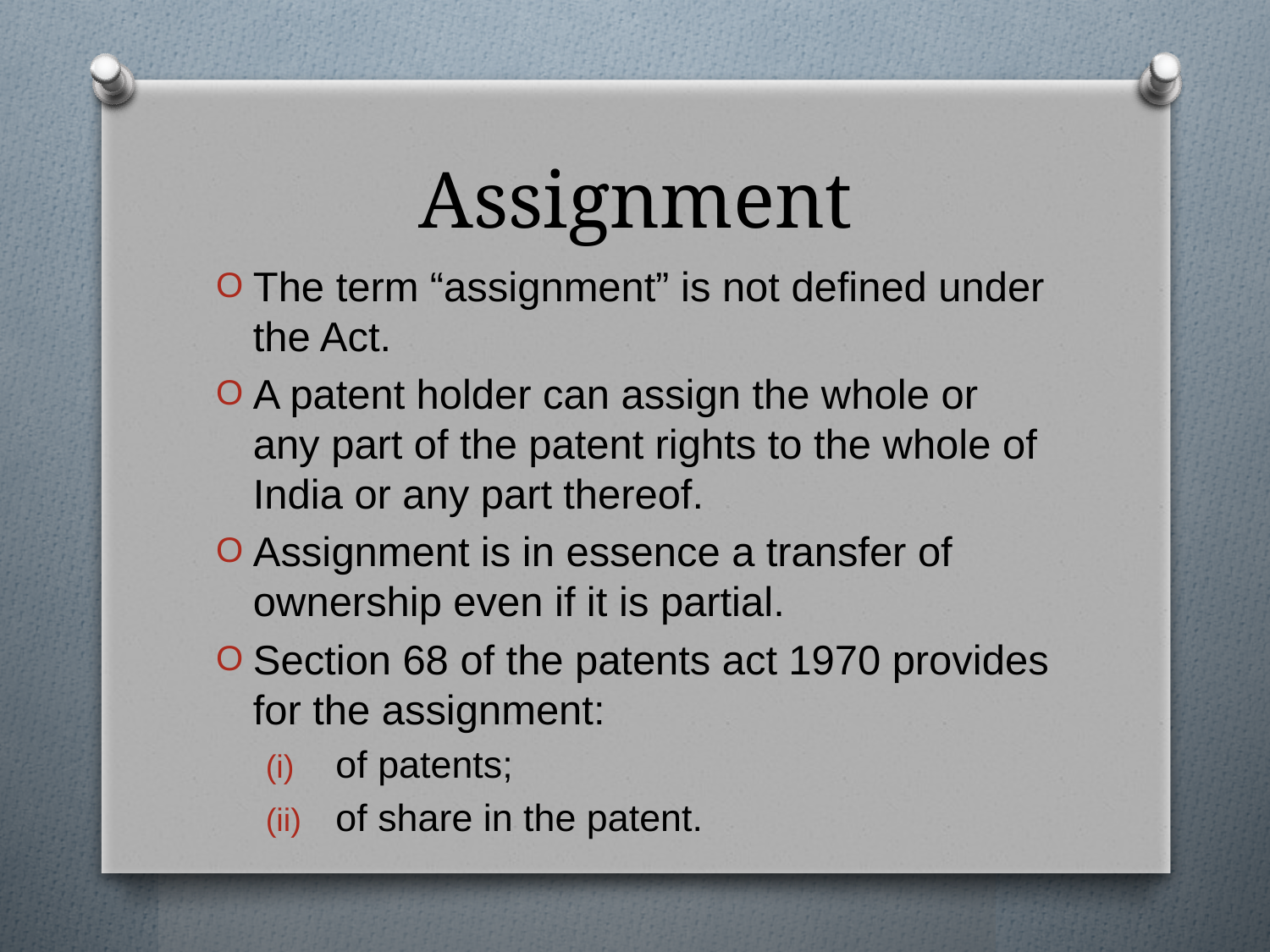

# Assignment
The term “assignment” is not defined under the Act.
A patent holder can assign the whole or any part of the patent rights to the whole of India or any part thereof.
Assignment is in essence a transfer of ownership even if it is partial.
Section 68 of the patents act 1970 provides for the assignment:
of patents;
of share in the patent.